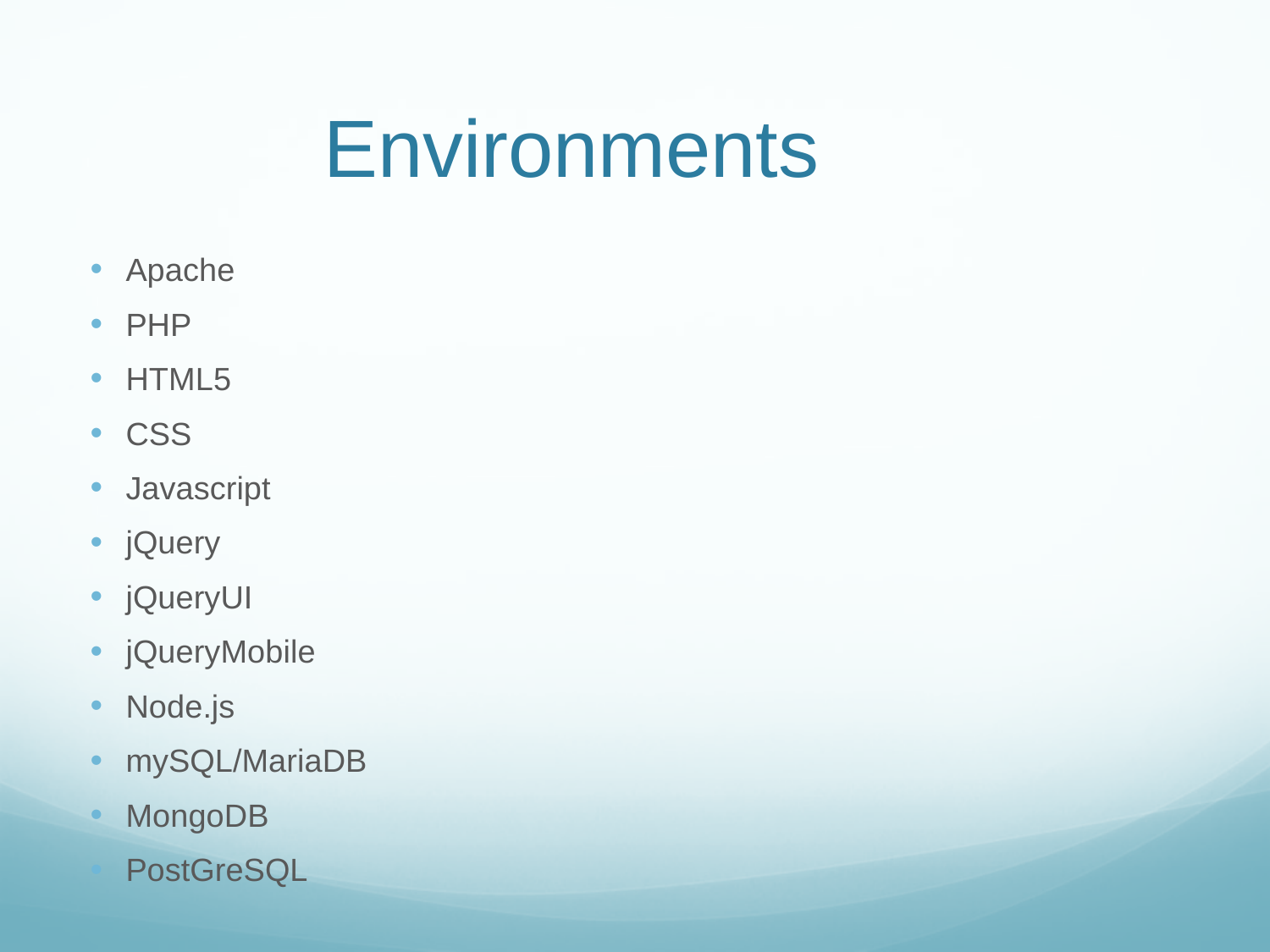

# Environments
Apache
PHP
HTML5
CSS
Javascript
jQuery
jQueryUI
jQueryMobile
Node.js
mySQL/MariaDB
MongoDB
PostGreSQL